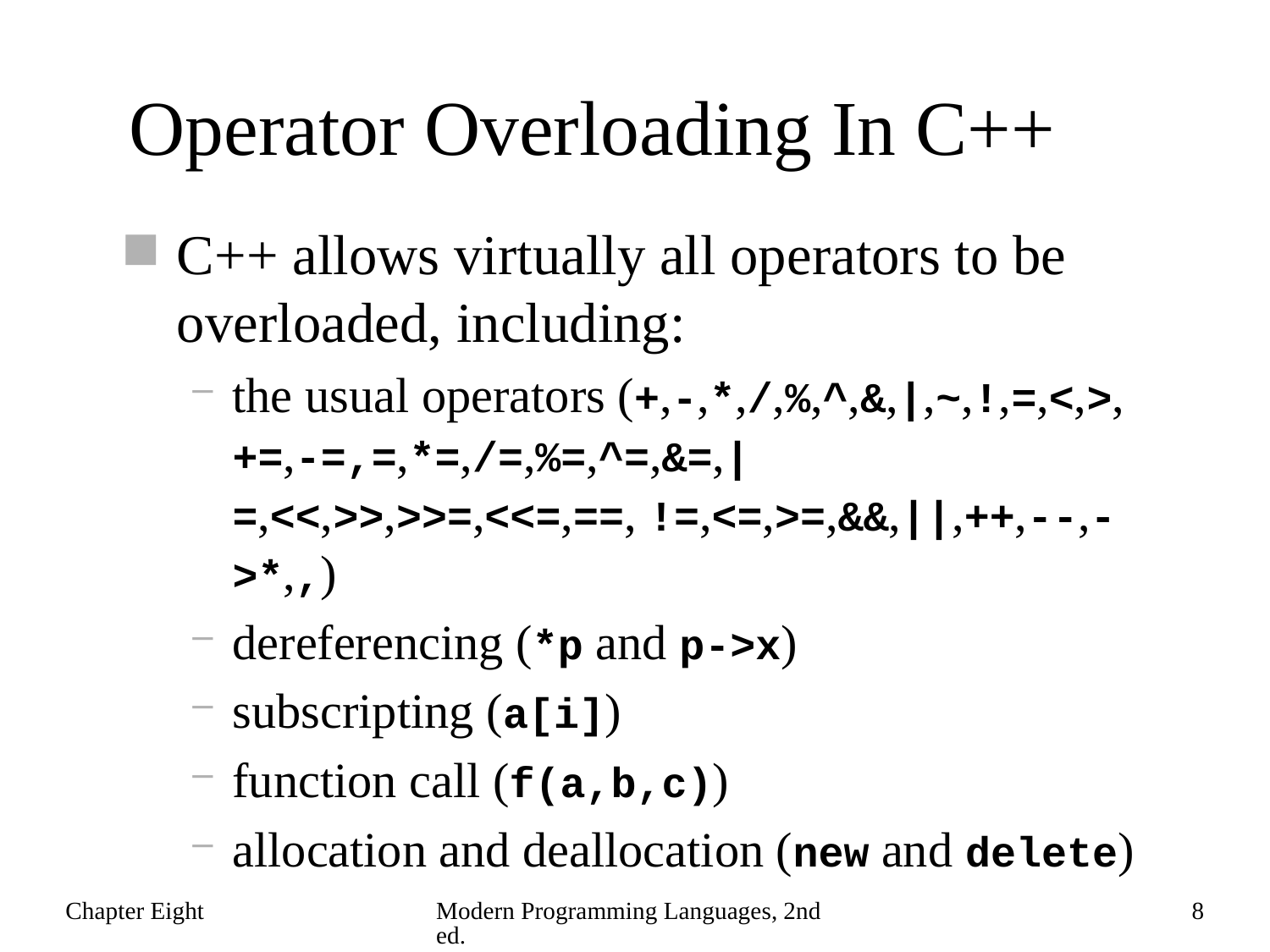

# Operator Overloading In C++
C++ allows virtually all operators to be overloaded, including:
the usual operators (+,-,*,/,%,^,&,|,~,!,=,<,>, +=,-=,=,*=,/=,%=,^=,&=,|=,<<,>>,>>=,<<=,==, !=,<=,>=,&&,||,++,--,->*,,)
dereferencing (*p and p->x)
subscripting (a[i])
function call (f(a,b,c))
allocation and deallocation (new and delete)
Chapter Eight
Modern Programming Languages, 2nd ed.
8